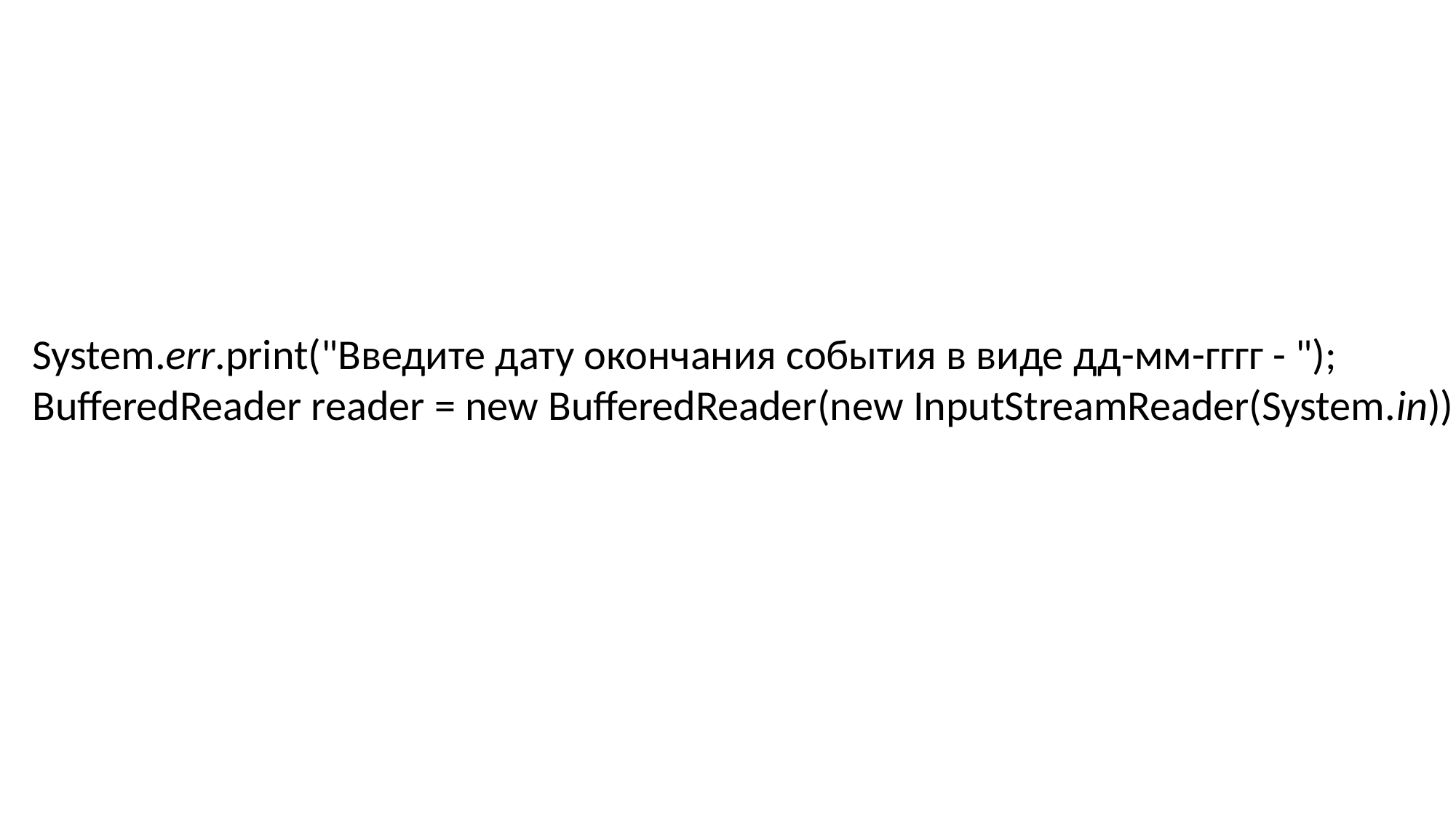

System.err.print("Введите дату окончания события в виде дд-мм-гггг - ");
BufferedReader reader = new BufferedReader(new InputStreamReader(System.in));